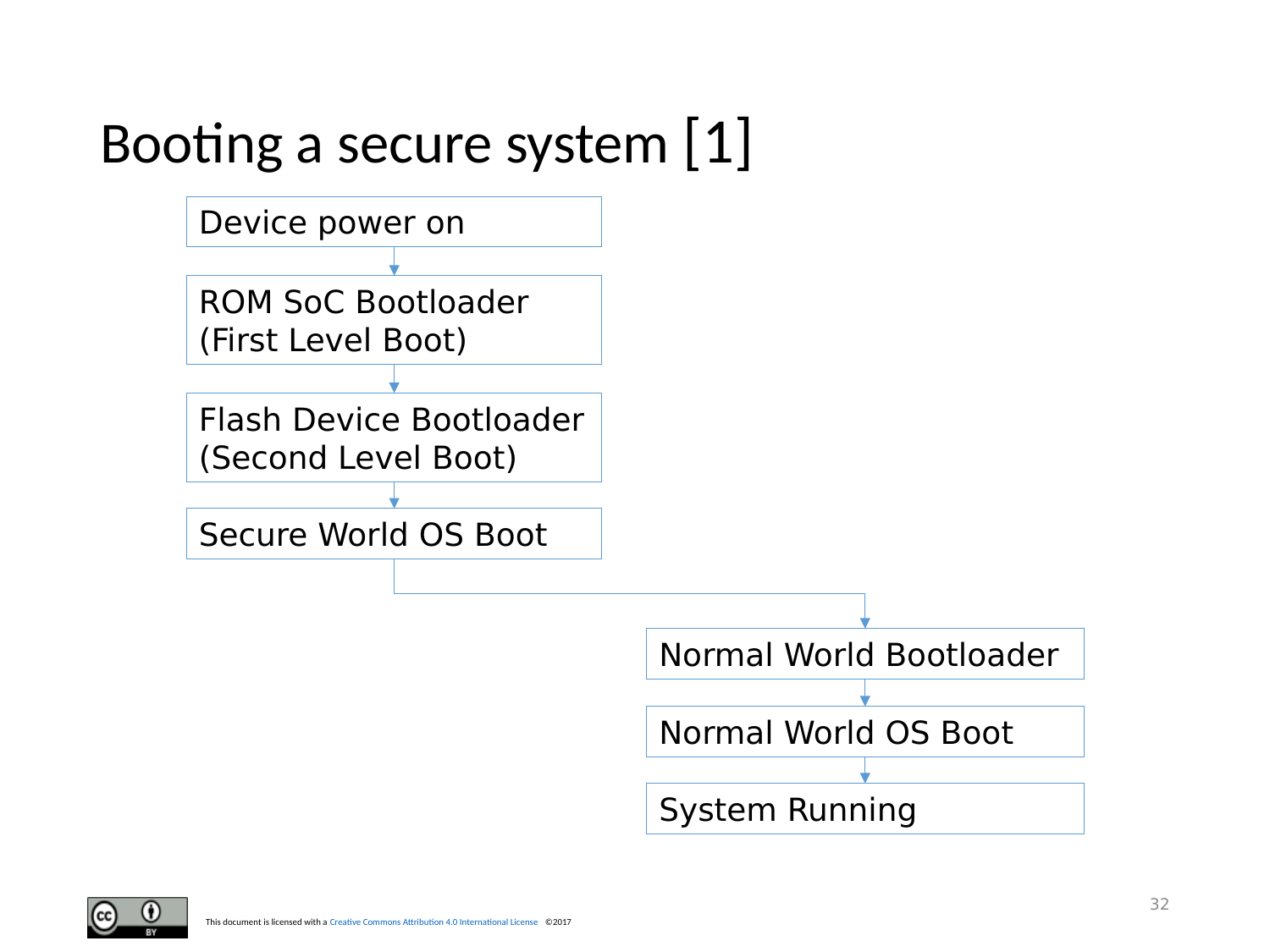

# Booting a secure system [1]
Device power on
ROM SoC Bootloader
(First Level Boot)
Flash Device Bootloader
(Second Level Boot)
Secure World OS Boot
Normal World Bootloader
Normal World OS Boot
System Running
32